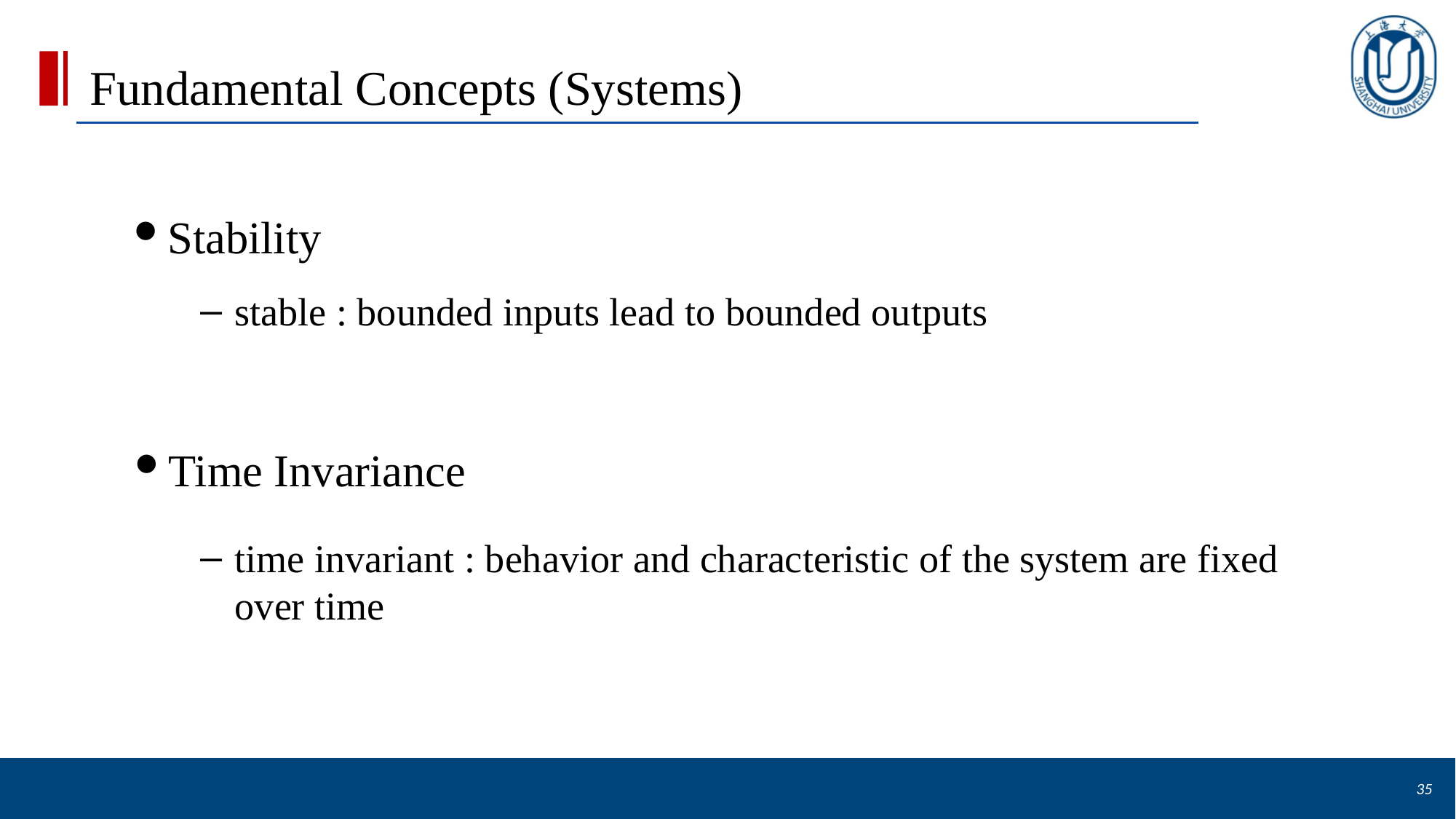

# Fundamental Concepts (Systems)
Stability
stable : bounded inputs lead to bounded outputs
Time Invariance
time invariant : behavior and characteristic of the system are fixed over time
35